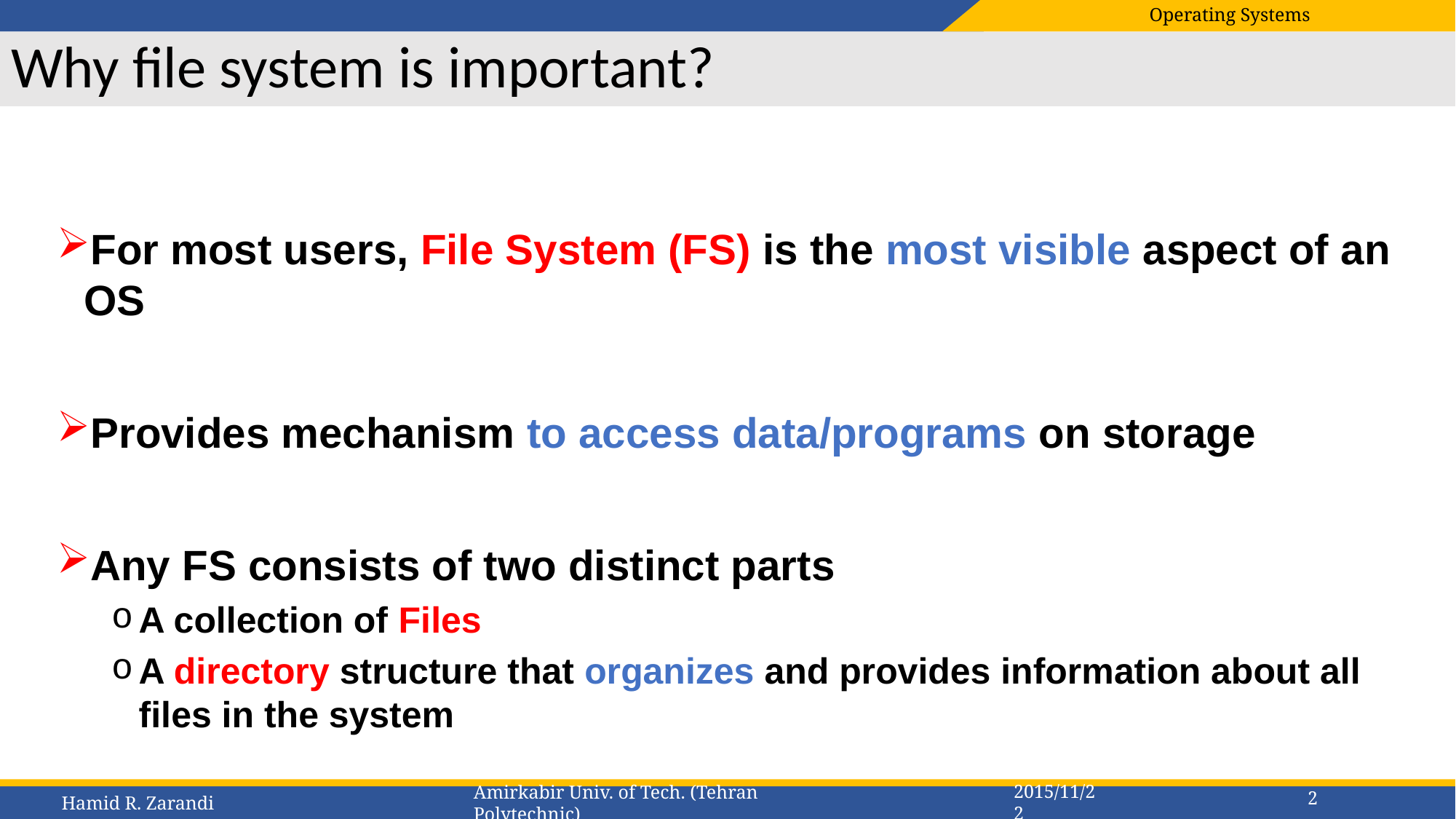

# Why file system is important?

For most users, File System (FS) is the most visible aspect of an OS

Provides mechanism to access data/programs on storage

Any FS consists of two distinct parts
A collection of Files
A directory structure that organizes and provides information about all files in the system